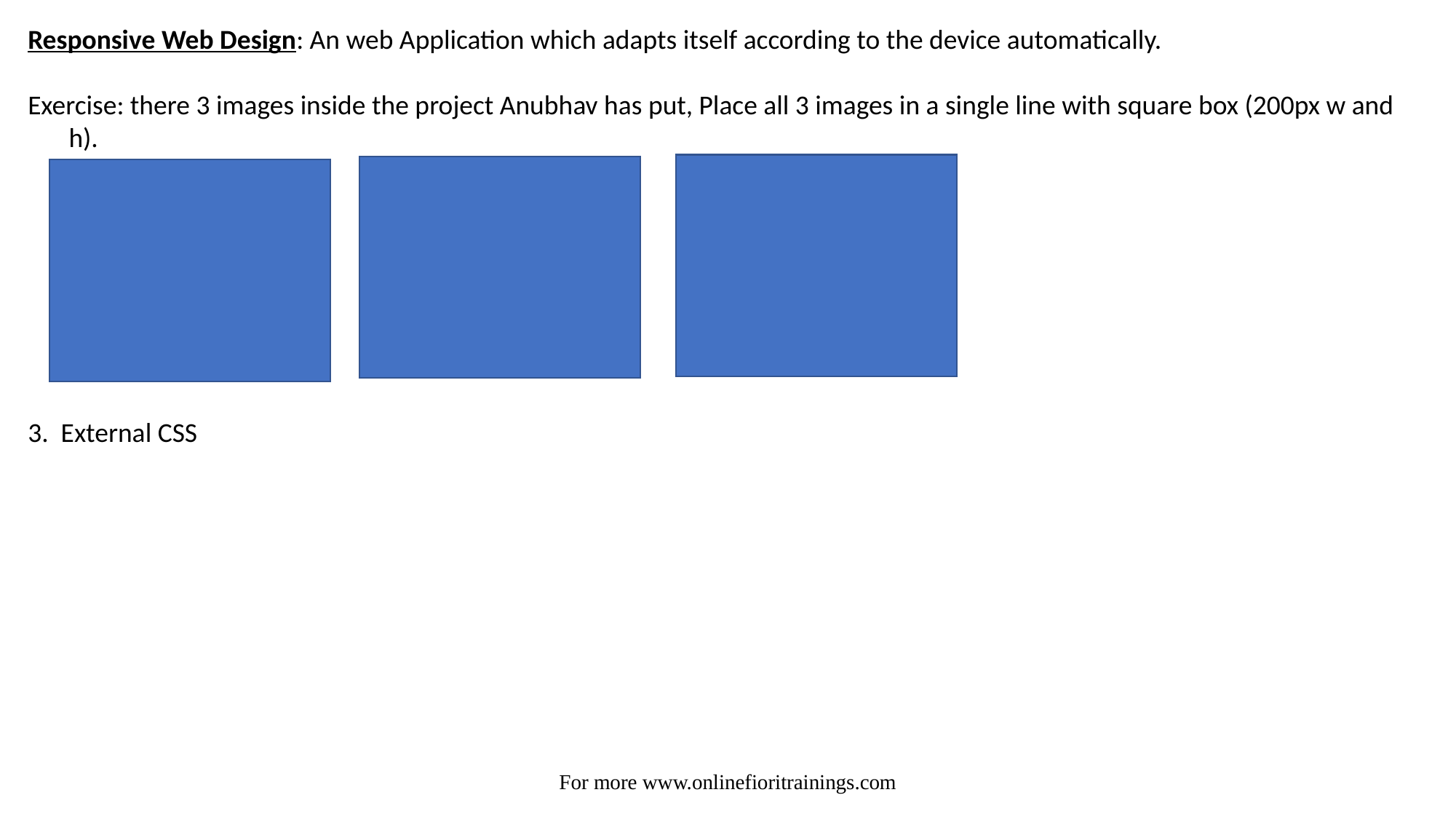

Responsive Web Design: An web Application which adapts itself according to the device automatically.

Exercise: there 3 images inside the project Anubhav has put, Place all 3 images in a single line with square box (200px w and h).

3.  External CSS

For more www.onlinefioritrainings.com